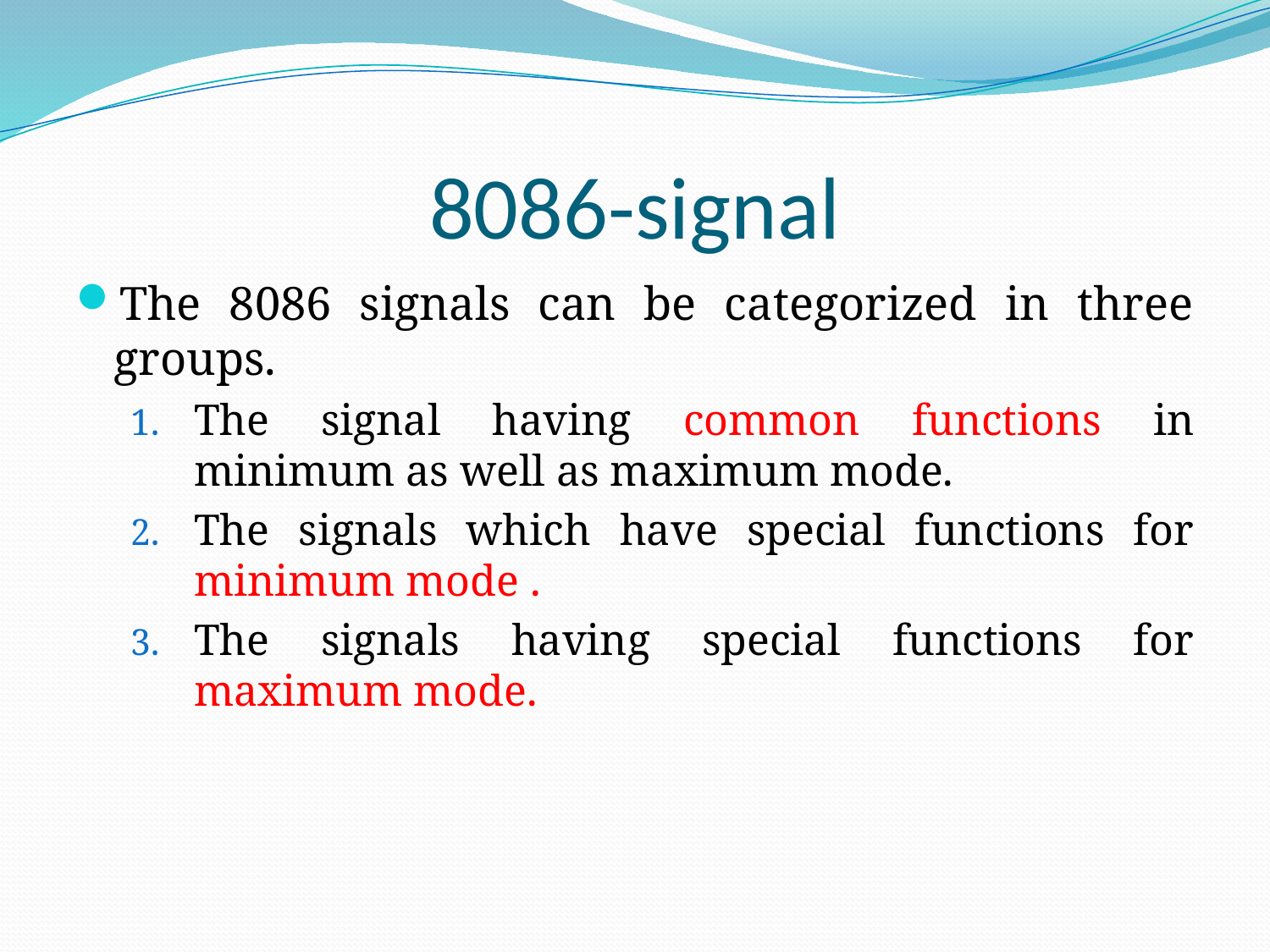

# 8086-signal
The 8086 signals can be categorized in three groups.
The signal having common functions in minimum as well as maximum mode.
The signals which have special functions for minimum mode .
The signals having special functions for maximum mode.